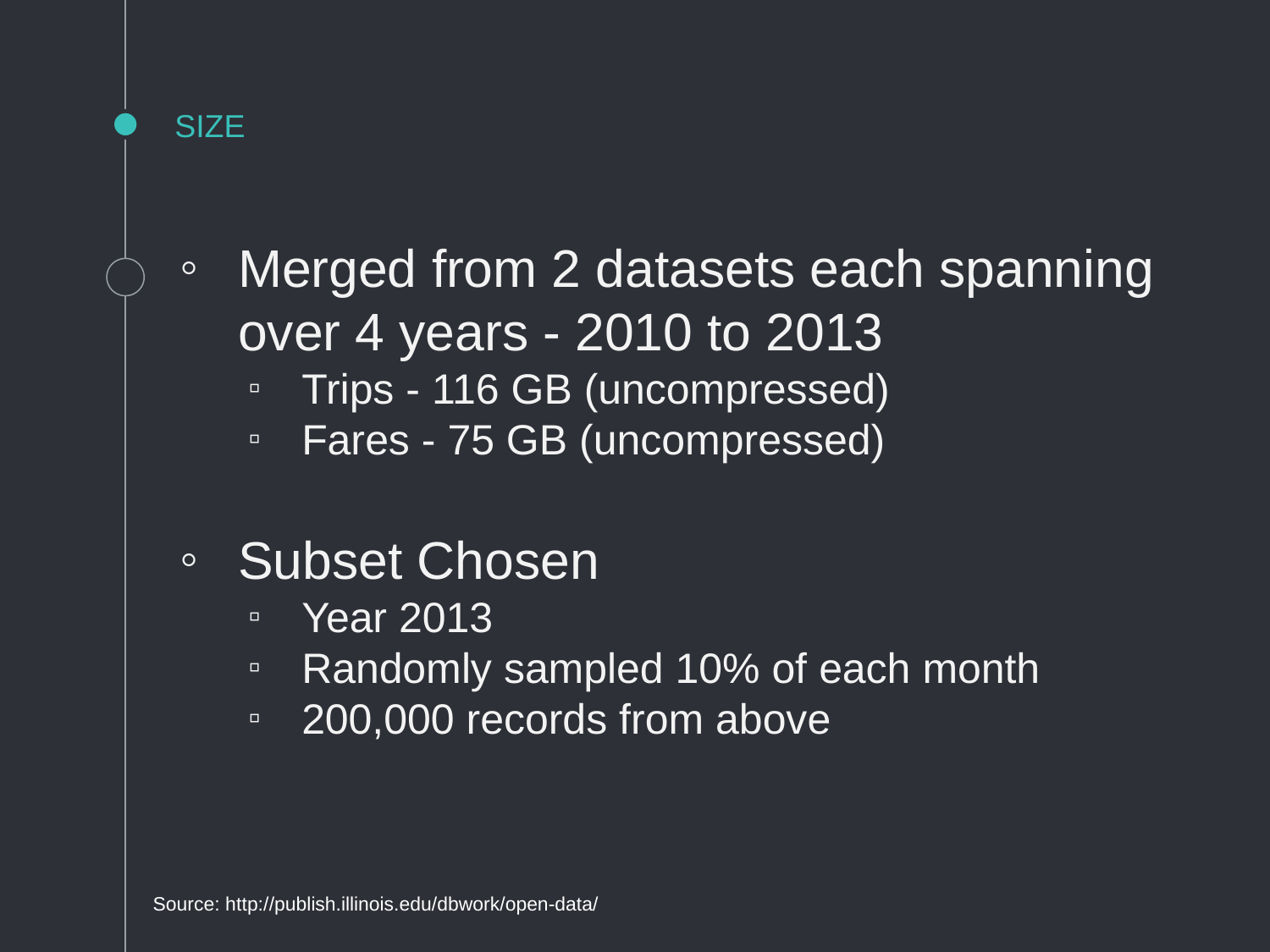

# SIZE
Merged from 2 datasets each spanning over 4 years - 2010 to 2013
Trips - 116 GB (uncompressed)
Fares - 75 GB (uncompressed)

Subset Chosen
Year 2013
Randomly sampled 10% of each month
200,000 records from above
Source: http://publish.illinois.edu/dbwork/open-data/